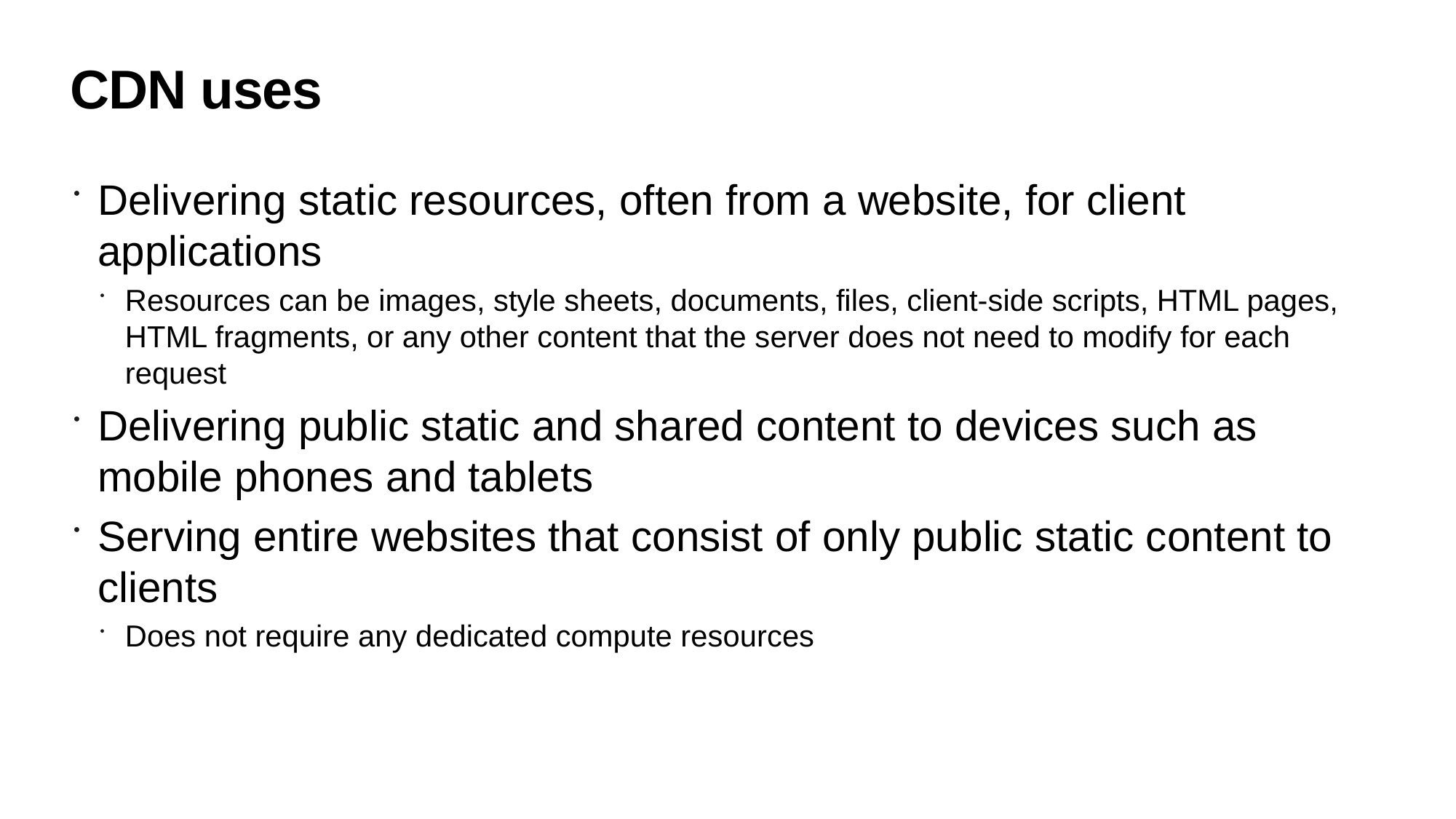

# CDN uses
Delivering static resources, often from a website, for client applications
Resources can be images, style sheets, documents, files, client-side scripts, HTML pages, HTML fragments, or any other content that the server does not need to modify for each request
Delivering public static and shared content to devices such as mobile phones and tablets
Serving entire websites that consist of only public static content to clients
Does not require any dedicated compute resources